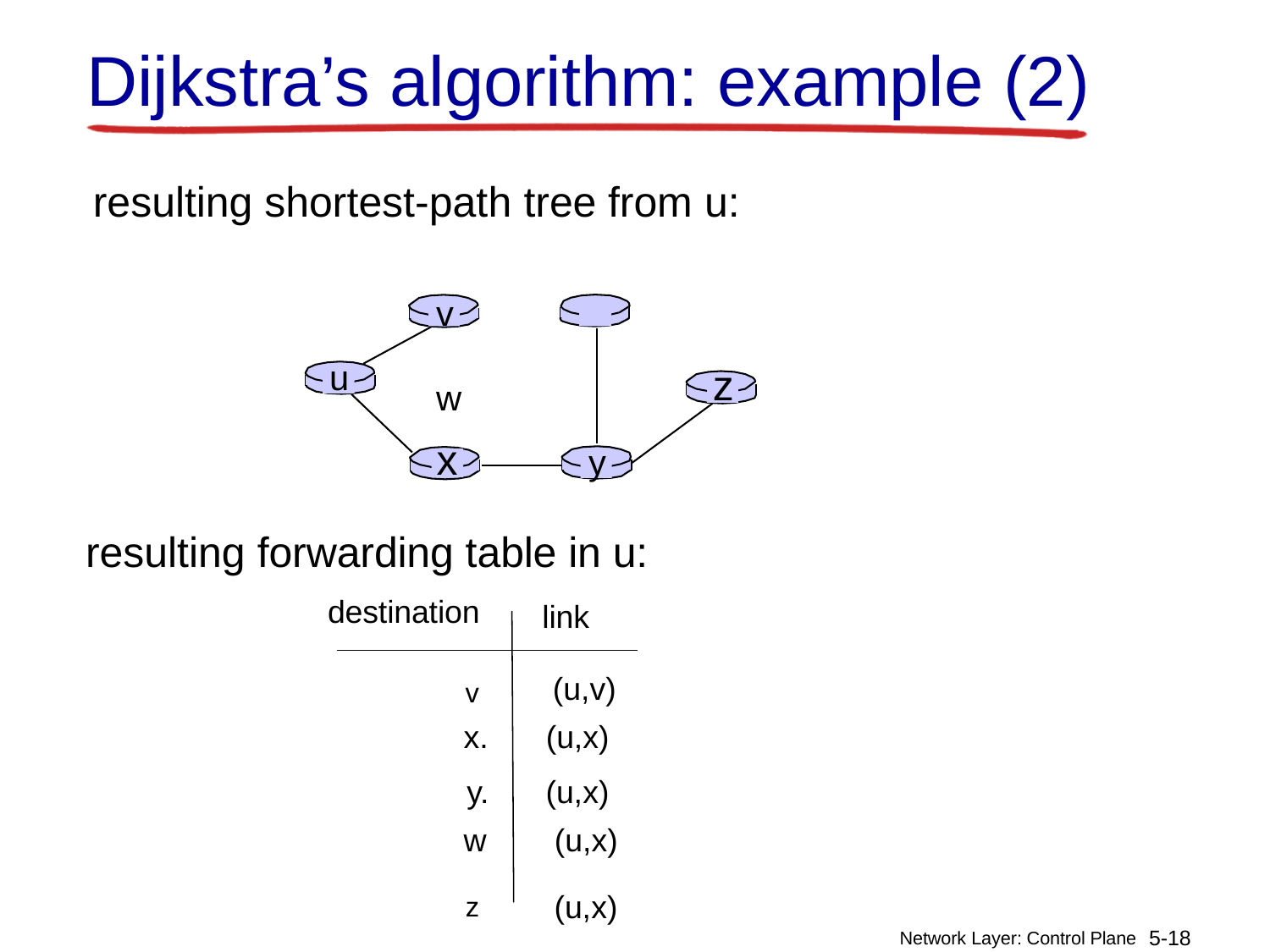

# Dijkstra’s algorithm: example (2)

resulting shortest-path tree from u:

v	w

u
z

x
y

resulting forwarding table in u:
destination
link

v	(u,v)
(u,x)
(u,x)
w	(u,x)
z	(u,x)

Network Layer: Control Plane 5-18